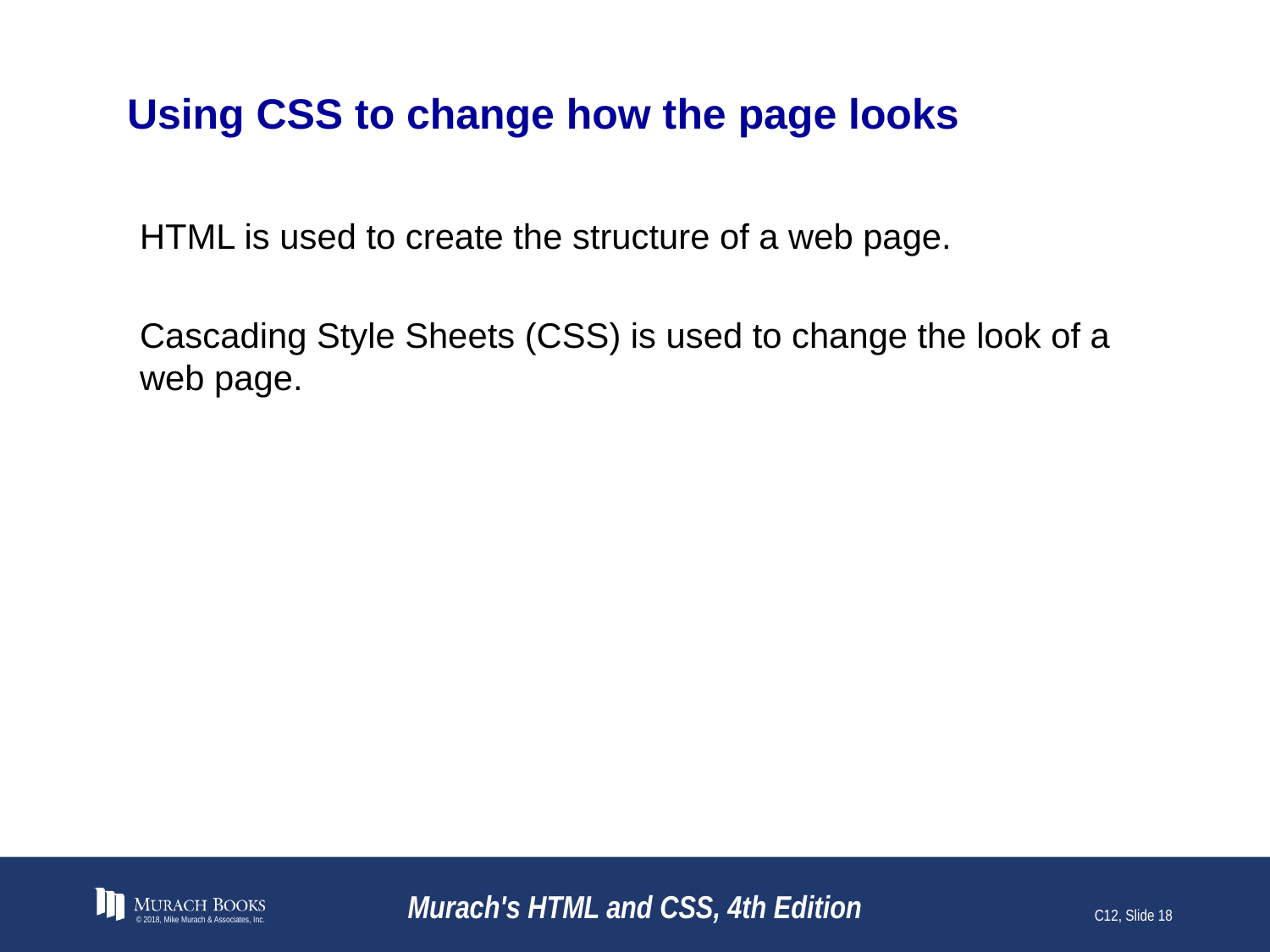

# Using CSS to change how the page looks

HTML is used to create the structure of a web page.

Cascading Style Sheets (CSS) is used to change the look of a web page.
© 2018, Mike Murach & Associates, Inc.
Murach's HTML and CSS, 4th Edition

C12, Slide 18